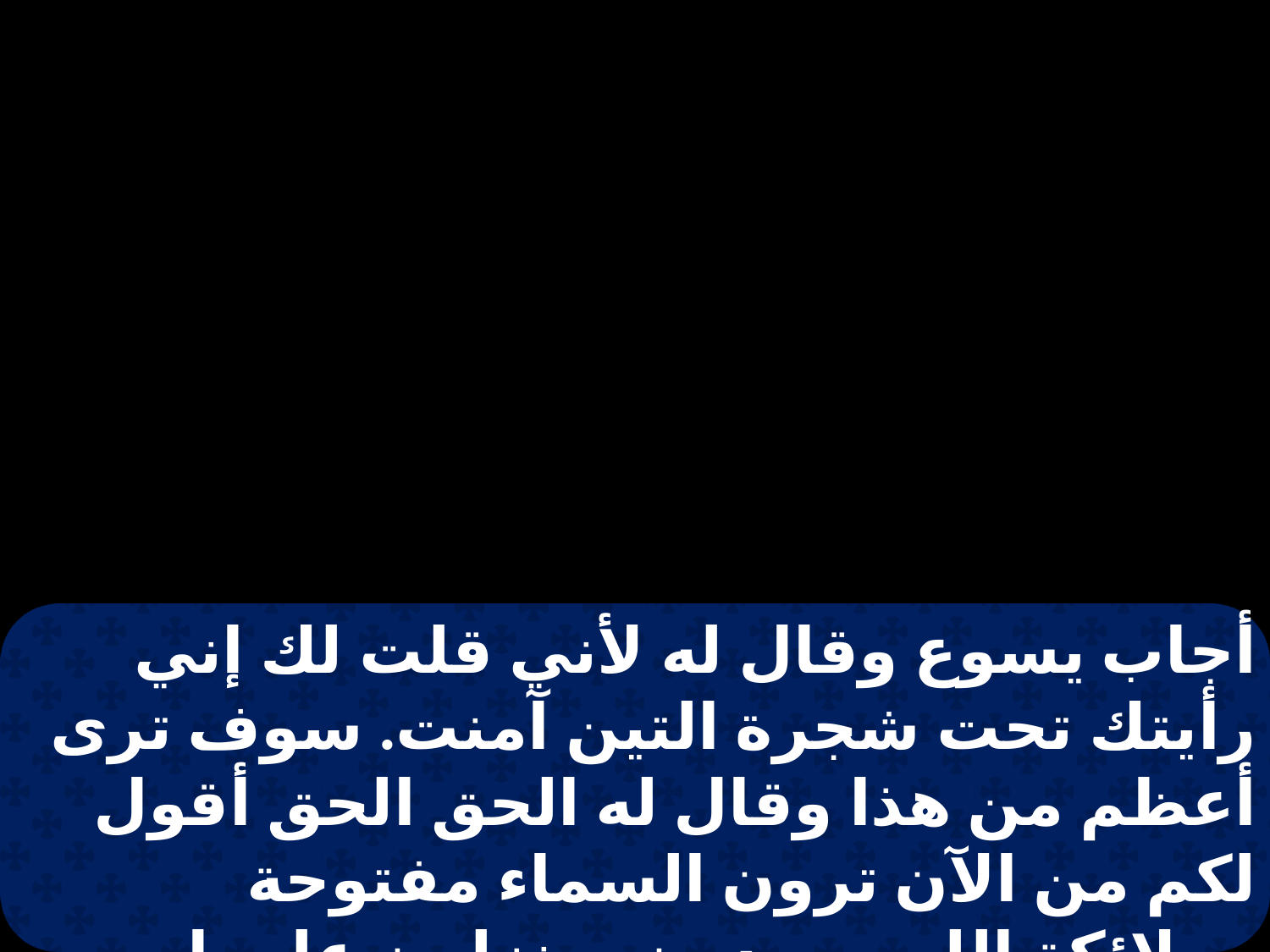

أجاب يسوع وقال له لأني قلت لك إني رأيتك تحت شجرة التين آمنت. سوف ترى أعظم من هذا وقال له الحق الحق أقول لكم من الآن ترون السماء مفتوحة وملائكة الله يصعدون وينزلون علي ابن